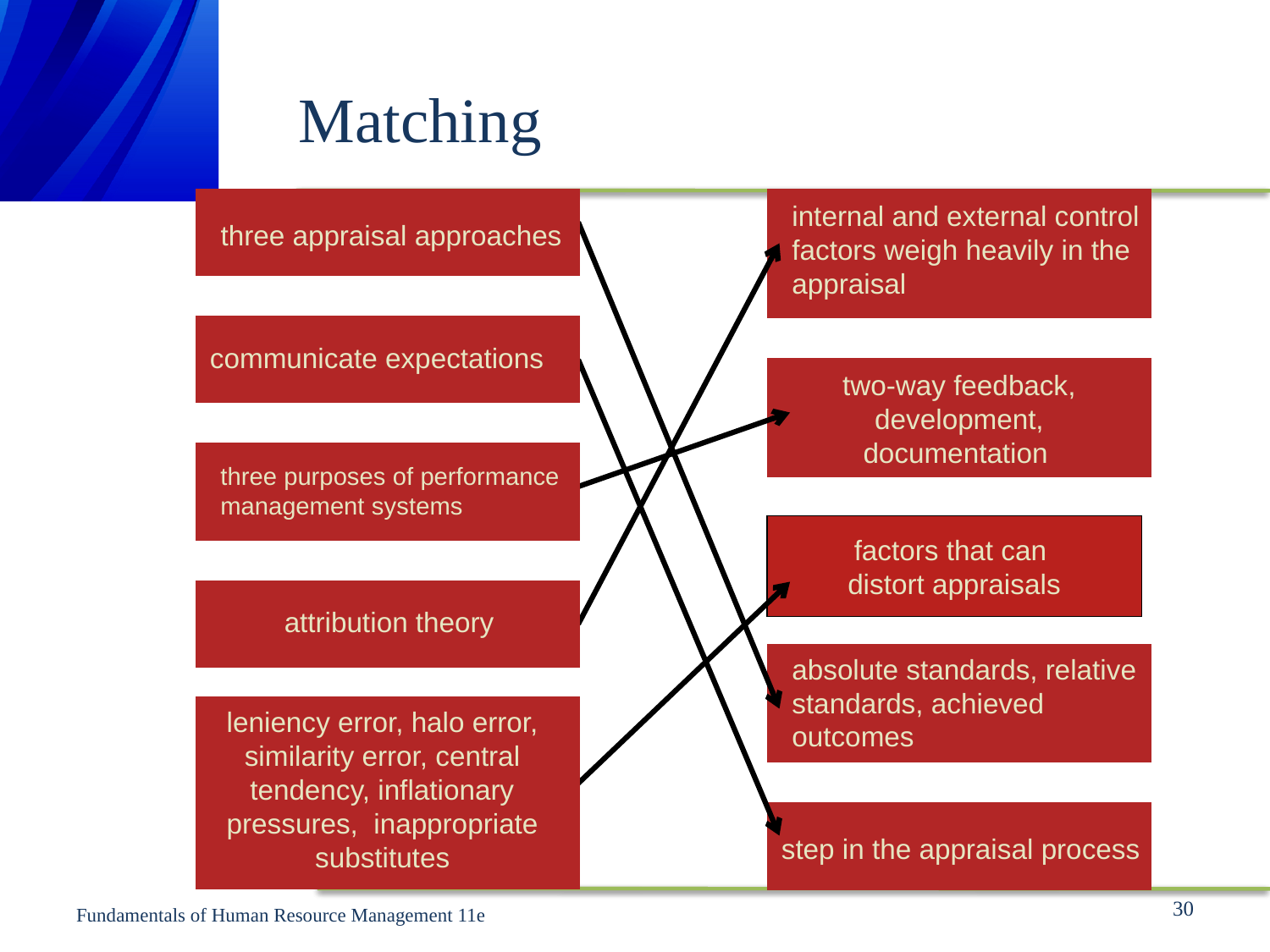

# Matching

three appraisal approaches

internal and external control factors weigh heavily in the appraisal

communicate expectations

two-way feedback, development, documentation

three purposes of performance management systems
factors that can
distort appraisals

attribution theory

absolute standards, relative standards, achieved outcomes

absolute standards, relative standards, achieved outcomes

leniency error, halo error, similarity error, central tendency, inflationary pressures,  inappropriate substitutes

step in the appraisal process
30
Fundamentals of Human Resource Management 11e